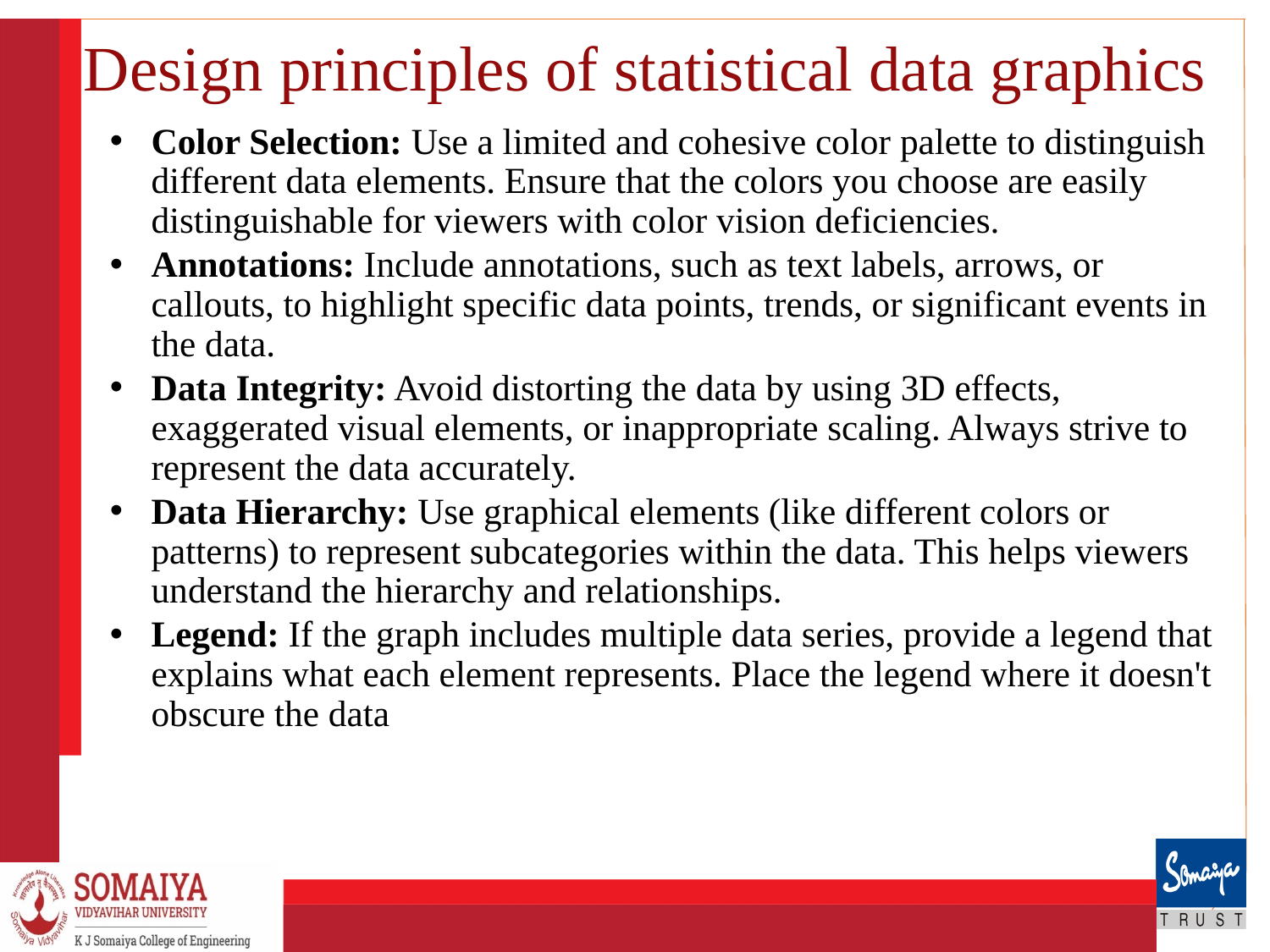

# Design principles of statistical data graphics
Color Selection: Use a limited and cohesive color palette to distinguish different data elements. Ensure that the colors you choose are easily distinguishable for viewers with color vision deficiencies.
Annotations: Include annotations, such as text labels, arrows, or callouts, to highlight specific data points, trends, or significant events in the data.
Data Integrity: Avoid distorting the data by using 3D effects, exaggerated visual elements, or inappropriate scaling. Always strive to represent the data accurately.
Data Hierarchy: Use graphical elements (like different colors or patterns) to represent subcategories within the data. This helps viewers understand the hierarchy and relationships.
Legend: If the graph includes multiple data series, provide a legend that explains what each element represents. Place the legend where it doesn't obscure the data